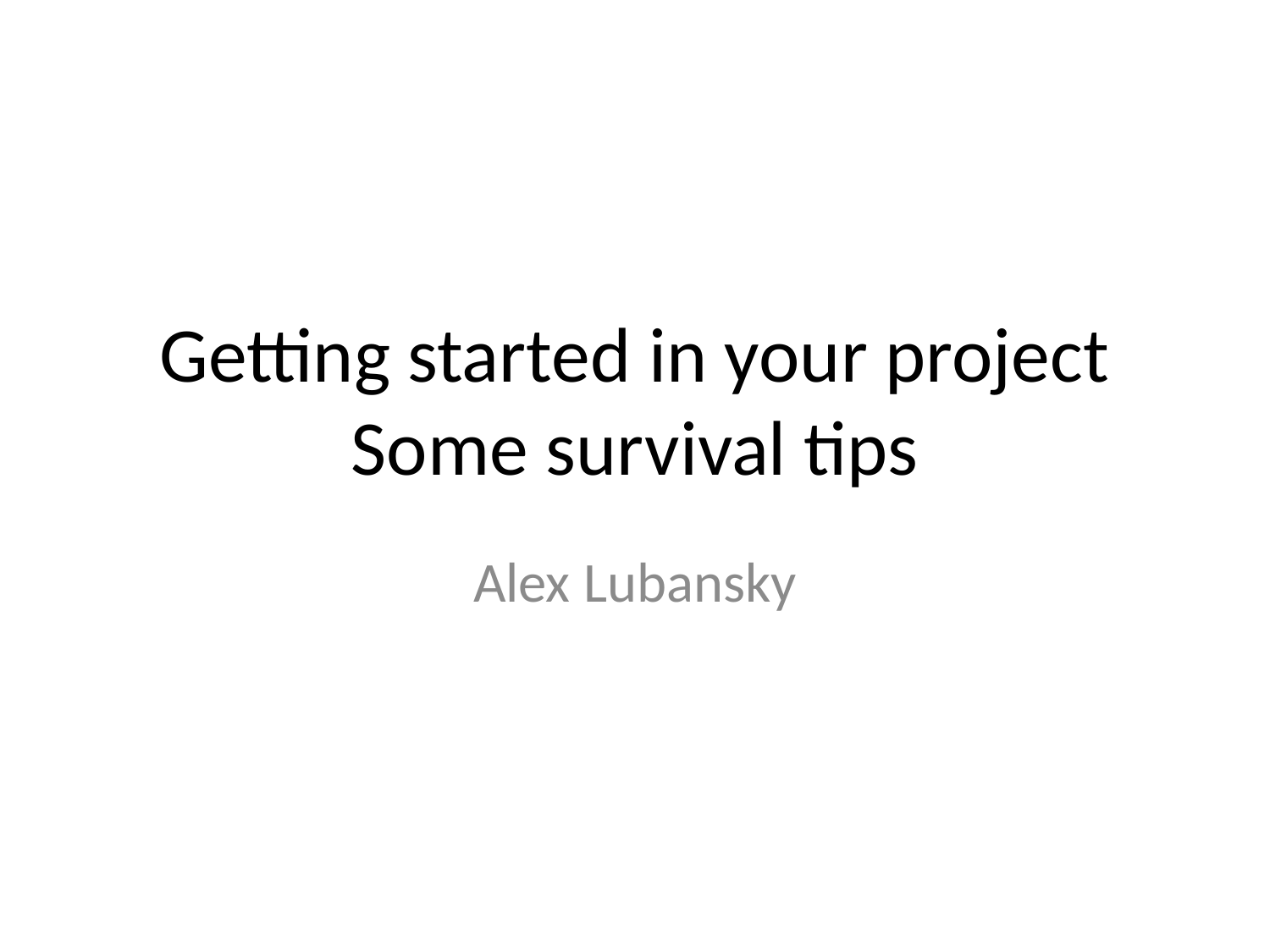

# Getting started in your project Some survival tips
Alex Lubansky